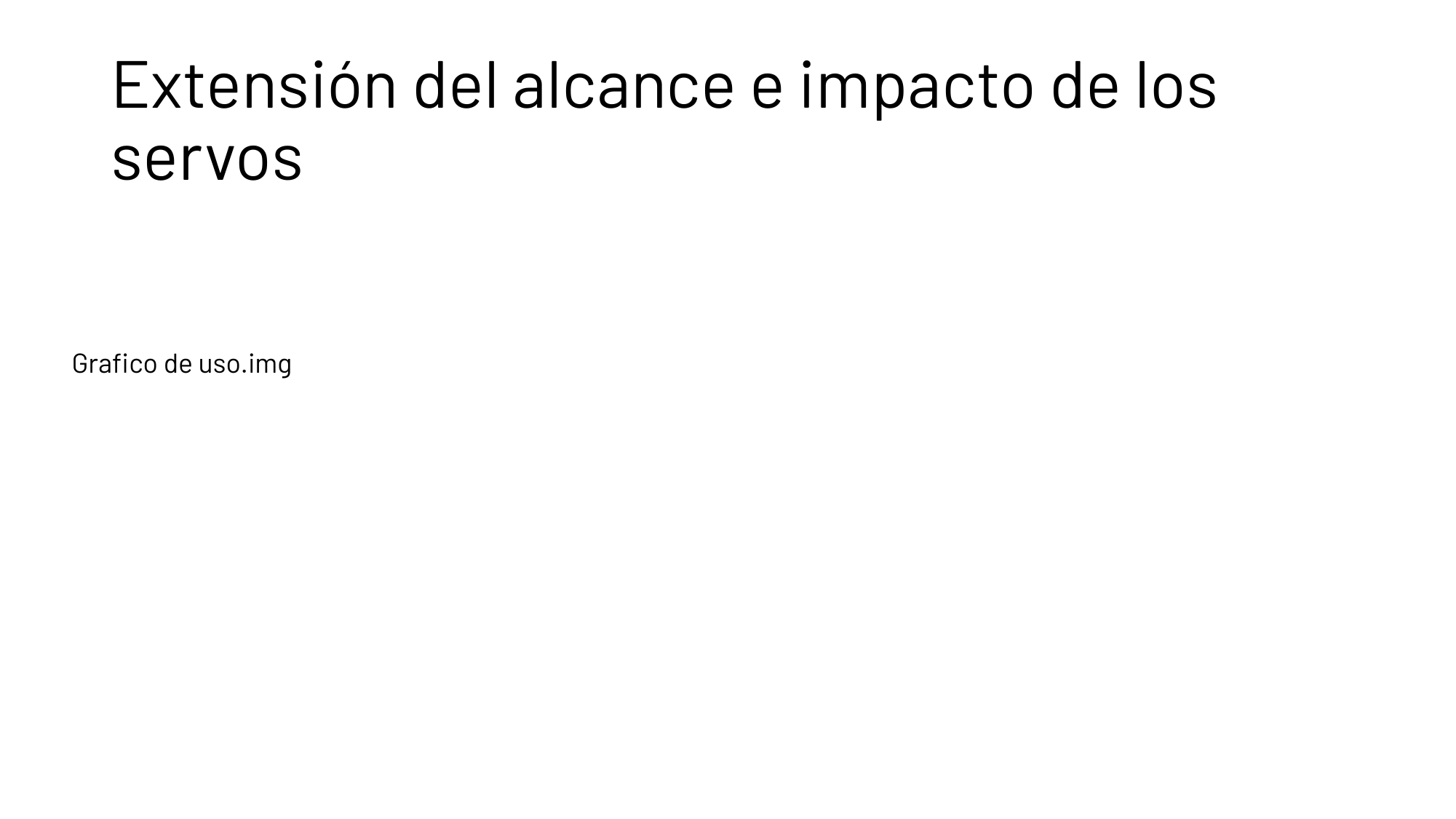

# Extensión del alcance e impacto de los servos

Grafico de uso.img